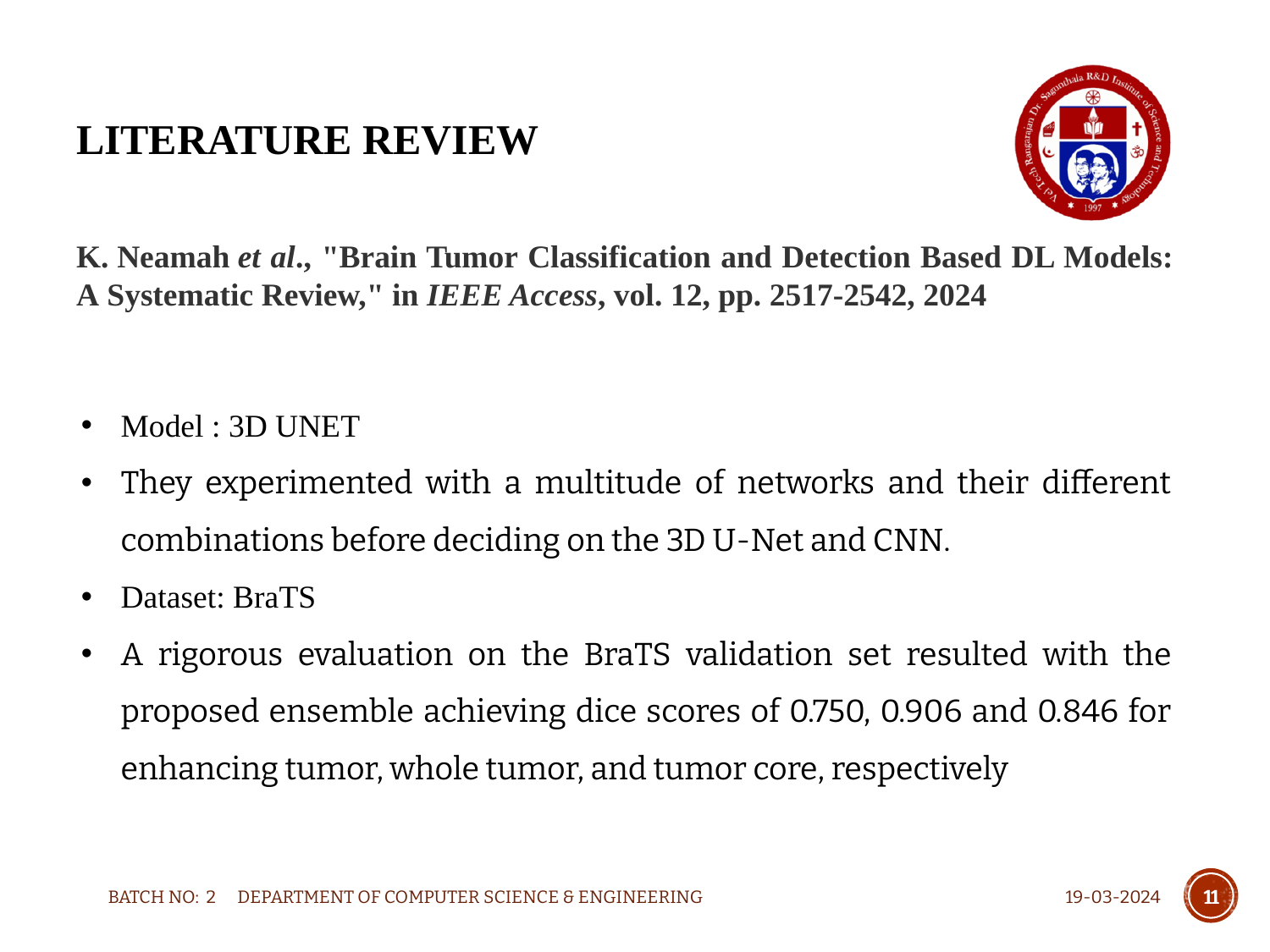

# LITERATURE REVIEW
K. Neamah et al., "Brain Tumor Classification and Detection Based DL Models: A Systematic Review," in IEEE Access, vol. 12, pp. 2517-2542, 2024
Model : 3D UNET
They experimented with a multitude of networks and their different combinations before deciding on the 3D U-Net and CNN.
Dataset: BraTS
A rigorous evaluation on the BraTS validation set resulted with the proposed ensemble achieving dice scores of 0.750, 0.906 and 0.846 for enhancing tumor, whole tumor, and tumor core, respectively
BATCH NO:  2      DEPARTMENT OF COMPUTER SCIENCE & ENGINEERING
19-03-2024
11